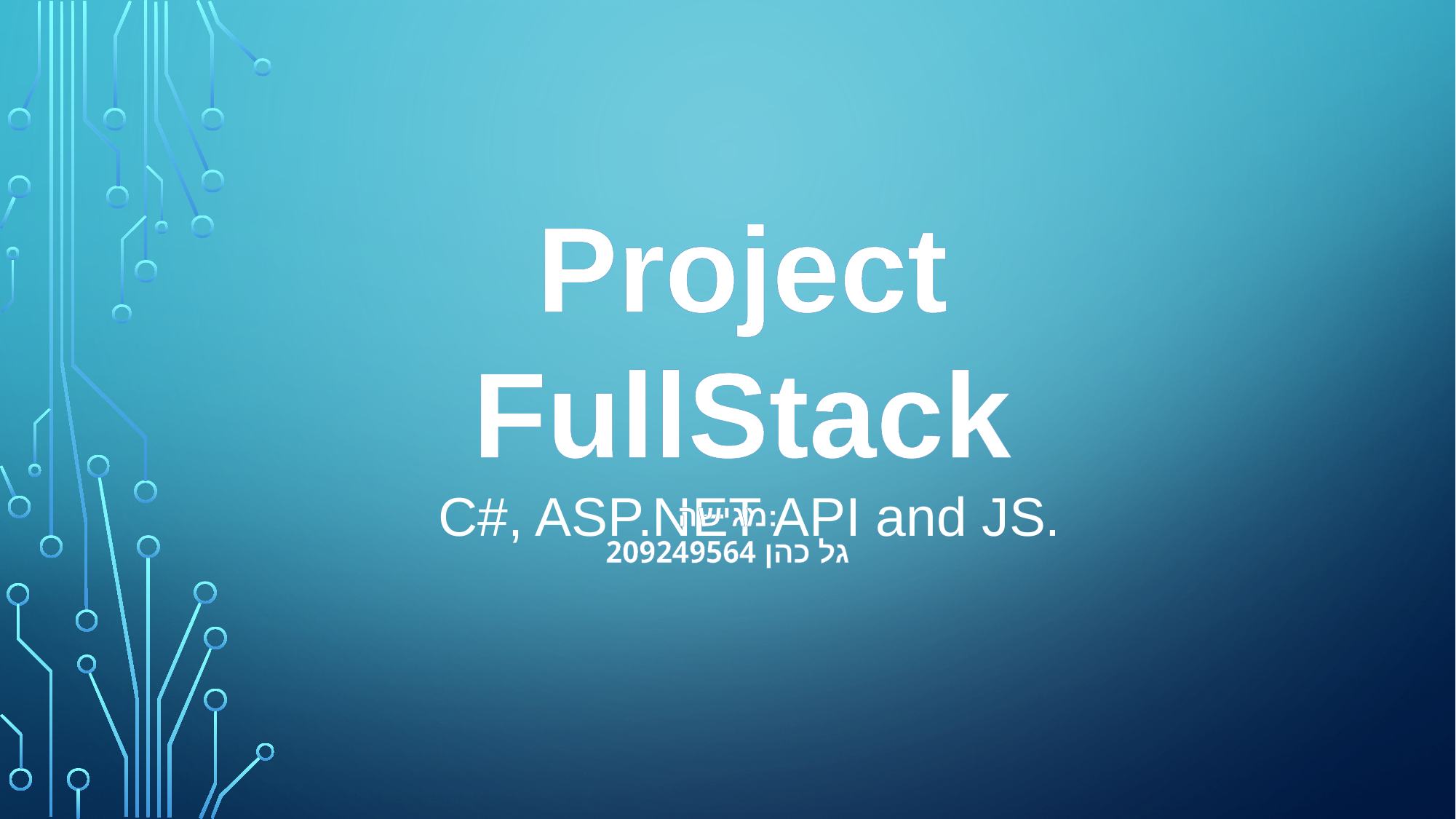

Project FullStack
 C#, ASP.NET API and JS.
מגישה:
גל כהן 209249564